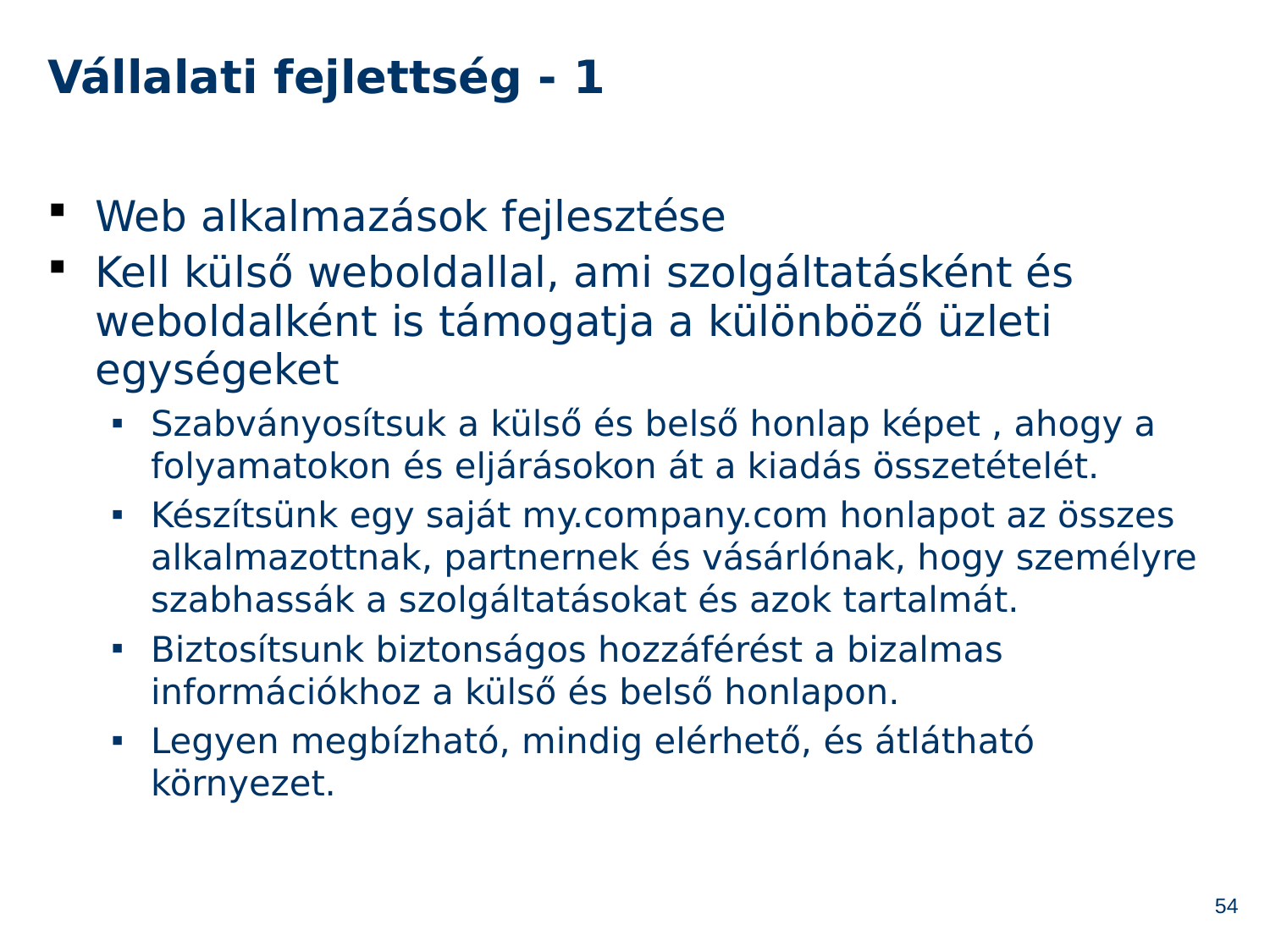

# Vállalati fejlettség - 1
Web alkalmazások fejlesztése
Kell külső weboldallal, ami szolgáltatásként és weboldalként is támogatja a különböző üzleti egységeket
Szabványosítsuk a külső és belső honlap képet , ahogy a folyamatokon és eljárásokon át a kiadás összetételét.
Készítsünk egy saját my.company.com honlapot az összes alkalmazottnak, partnernek és vásárlónak, hogy személyre szabhassák a szolgáltatásokat és azok tartalmát.
Biztosítsunk biztonságos hozzáférést a bizalmas információkhoz a külső és belső honlapon.
Legyen megbízható, mindig elérhető, és átlátható környezet.
54